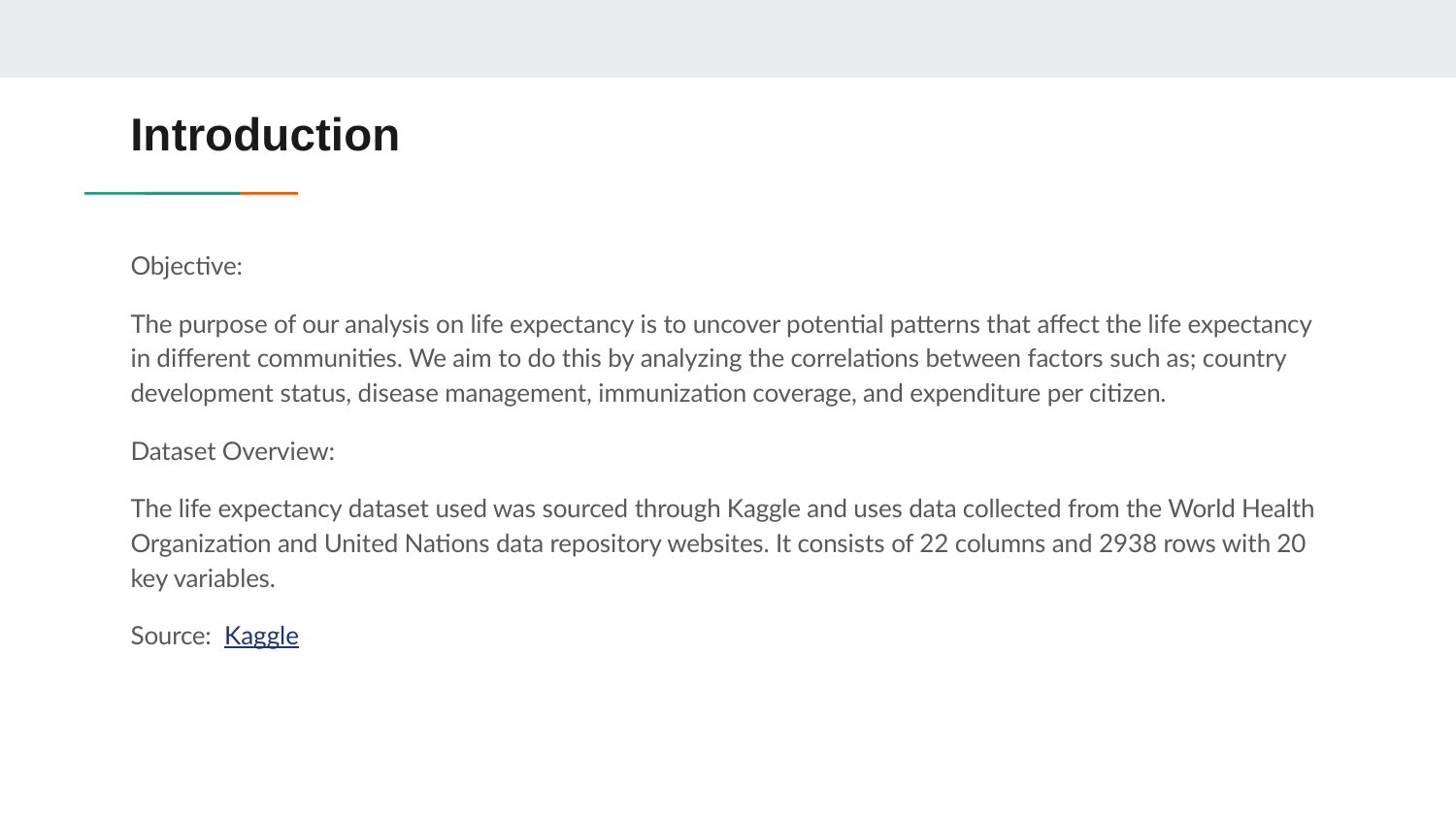

# Introduction
Objective:
The purpose of our analysis on life expectancy is to uncover potential patterns that affect the life expectancy in different communities. We aim to do this by analyzing the correlations between factors such as; country development status, disease management, immunization coverage, and expenditure per citizen.
Dataset Overview:
The life expectancy dataset used was sourced through Kaggle and uses data collected from the World Health Organization and United Nations data repository websites. It consists of 22 columns and 2938 rows with 20 key variables.
Source:  Kaggle